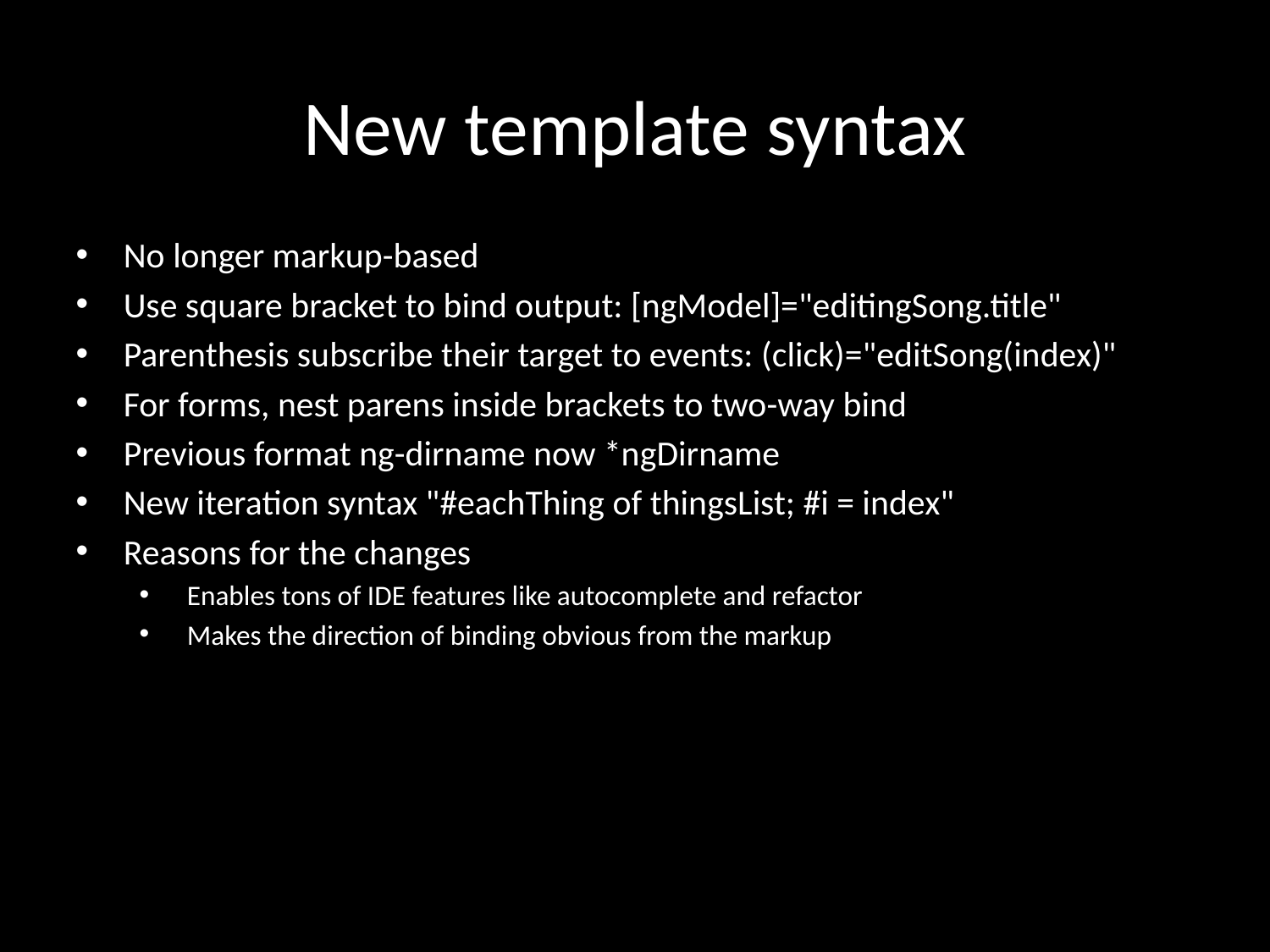

# New template syntax
No longer markup-based
Use square bracket to bind output: [ngModel]="editingSong.title"
Parenthesis subscribe their target to events: (click)="editSong(index)"
For forms, nest parens inside brackets to two-way bind
Previous format ng-dirname now *ngDirname
New iteration syntax "#eachThing of thingsList; #i = index"
Reasons for the changes
Enables tons of IDE features like autocomplete and refactor
Makes the direction of binding obvious from the markup